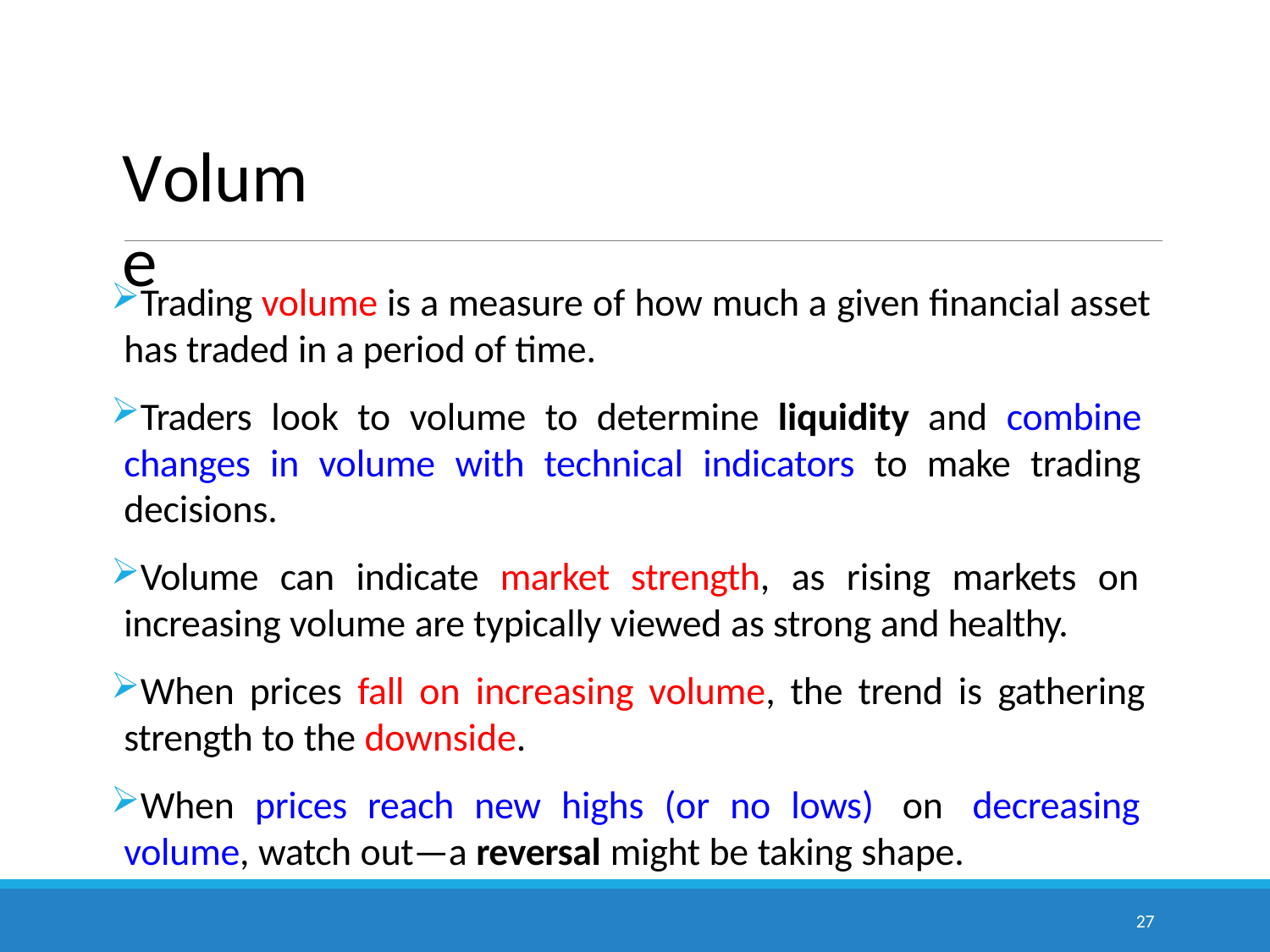

# Volume
Trading volume is a measure of how much a given financial asset  has traded in a period of time.
Traders look to volume to determine liquidity and combine  changes in volume with technical indicators to make trading  decisions.
Volume can indicate market strength, as rising markets on  increasing volume are typically viewed as strong and healthy.
When prices fall on increasing volume, the trend is gathering  strength to the downside.
When prices reach new highs (or no lows) on decreasing  volume, watch out—a reversal might be taking shape.
27